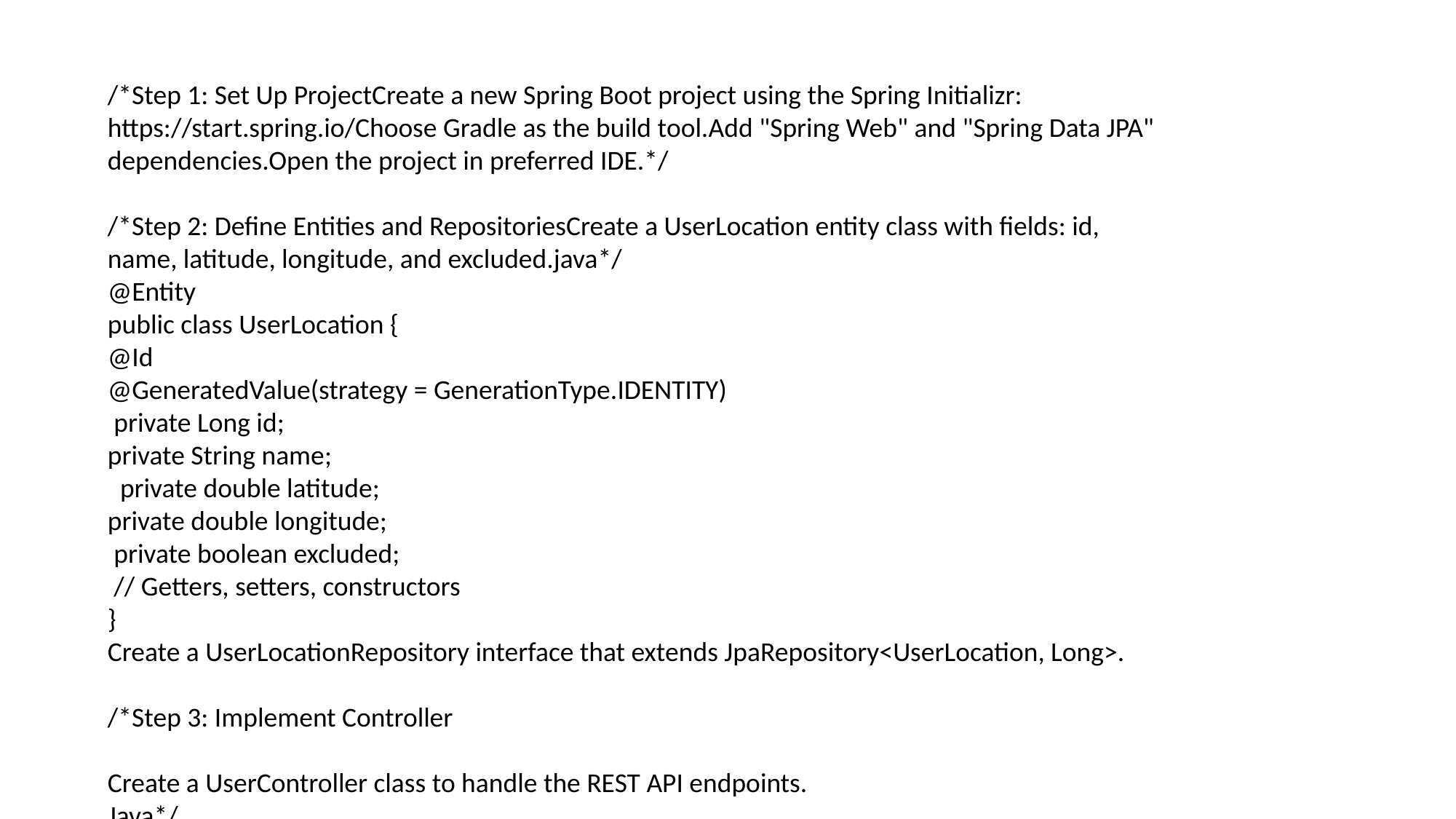

/*Step 1: Set Up ProjectCreate a new Spring Boot project using the Spring Initializr: https://start.spring.io/Choose Gradle as the build tool.Add "Spring Web" and "Spring Data JPA" dependencies.Open the project in preferred IDE.*/

/*Step 2: Define Entities and RepositoriesCreate a UserLocation entity class with fields: id, name, latitude, longitude, and excluded.java*/
@Entity
public class UserLocation {
@Id
@GeneratedValue(strategy = GenerationType.IDENTITY)
 private Long id;
private String name;
  private double latitude;
private double longitude;
 private boolean excluded;
 // Getters, setters, constructors
}
Create a UserLocationRepository interface that extends JpaRepository<UserLocation, Long>.

/*Step 3: Implement Controller

Create a UserController class to handle the REST API endpoints.
Java*/
@RestController
public class UserController {
  @Autowired
 private UserLocationRepository
userLocationRepository;
 @PostMapping("/create_data")
public ResponseEntity<String>
createTable() {
userLocationRepository.createTable();
     return ResponseEntity.ok("Table created successfully.");
 }    @PatchMapping("/update_data")    public ResponseEntity<String> updateTable(@RequestBody UserLocation userLocation)
 {        UserLocation existingUserLocation = userLocationRepository.findById(userLocation.getId())
     .orElseThrow(() -> new NotFoundException("User location not found"));
           existingUserLocation.setName(userLocation.getName());                  existingUserLocation.setLatitude(userLocation.getLatitude());        existingUserLocation.setLongitude(userLocation.getLongitude());        existingUserLocation.setExcluded(userLocation.isExcluded());        userLocationRepository.save(existingUserLocation);
   return ResponseEntity.ok("User location updated successfully.");
  }
  @GetMapping("/get_users/{count}")
public ResponseEntity<List<UserLocation>>
 getNearestUsers(@PathVariable int count)
{
  List<UserLocation> nearestUsers = userLocationRepository.findNearestUsers(count);        return ResponseEntity.ok(nearestUsers);
  }}

/*Step 4: Implement Custom Repository QueriesIn the UserLocationRepository interface, define custom query methods for finding nearest users.java*/

public interface UserLocationRepository extends JpaRepository<UserLocation, Long> {

 @Query(value = "SELECT * FROM user_location WHERE excluded = false ORDER BY POWER(latitude, 2) + POWER(longitude, 2) ASC LIMIT :count", nativeQuery = true)

 List<UserLocation>
 findNearestUsers(@Param("count") int count);
   @Modifying
  @Query(value = "CREATE TABLE user_location (id IDENTITY PRIMARY KEY, name VARCHAR(255), latitude DOUBLE, longitude DOUBLE, excluded BOOLEAN)", nativeQuery = true)
  void createTable();
}

/*Step 5: Run the Application Run
Spring Boot application.Use tools  Postman or cURL to test  REST API endpoints.*/

/*Step 6: Write Unit TestsWrite unit tests for your controllers and repository methods using-> frameworks , JUnit and Mockito. Ensure your tests cover various scenarios, including creating a table, updating data, and retrieving nearest users.*/

/*step7: Checkstyle and Code QualityConfigure Checkstyle in project  code
address to coding standards.*/